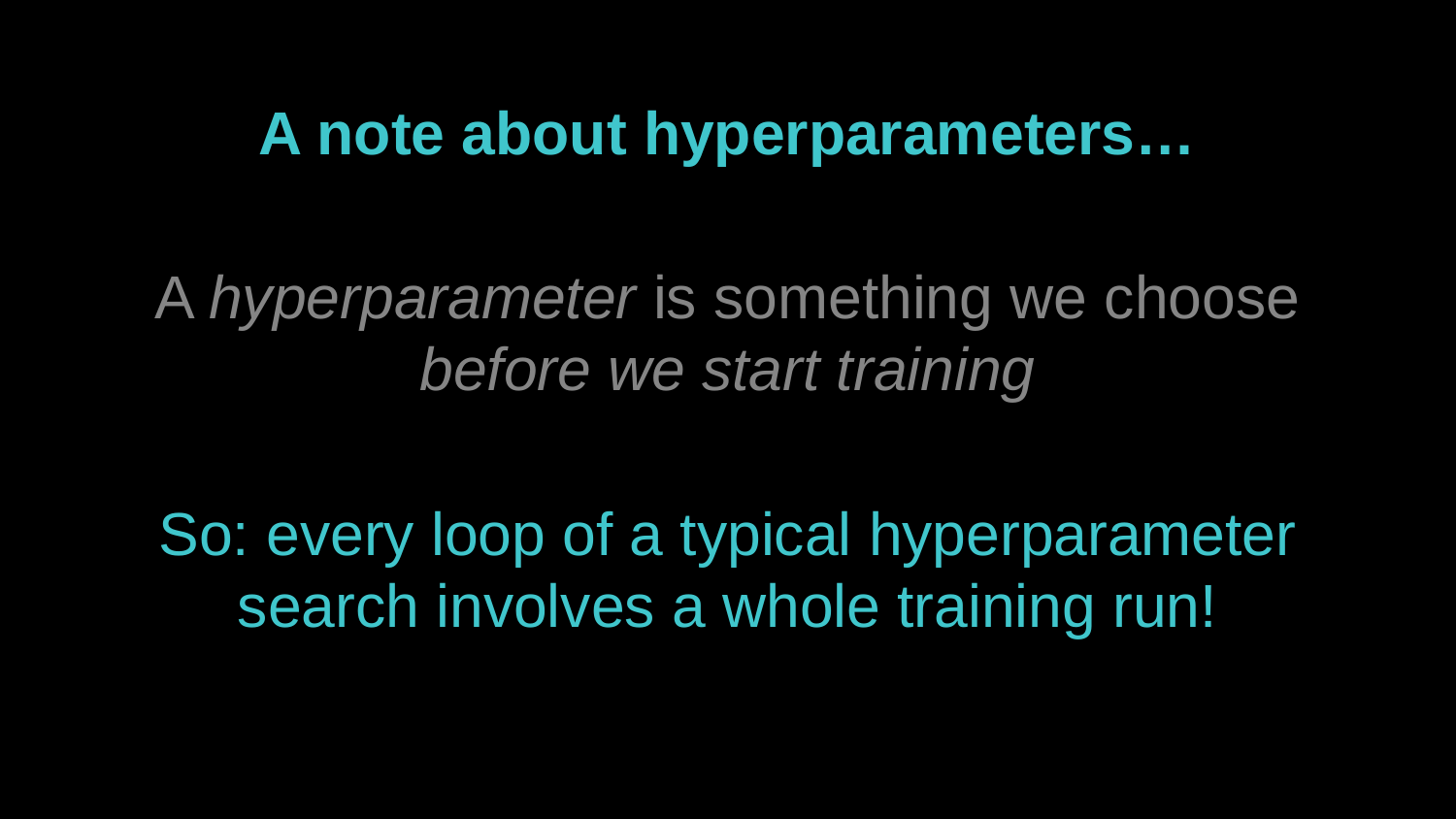

A note about hyperparameters…
A hyperparameter is something we choose before we start training
So: every loop of a typical hyperparameter search involves a whole training run!